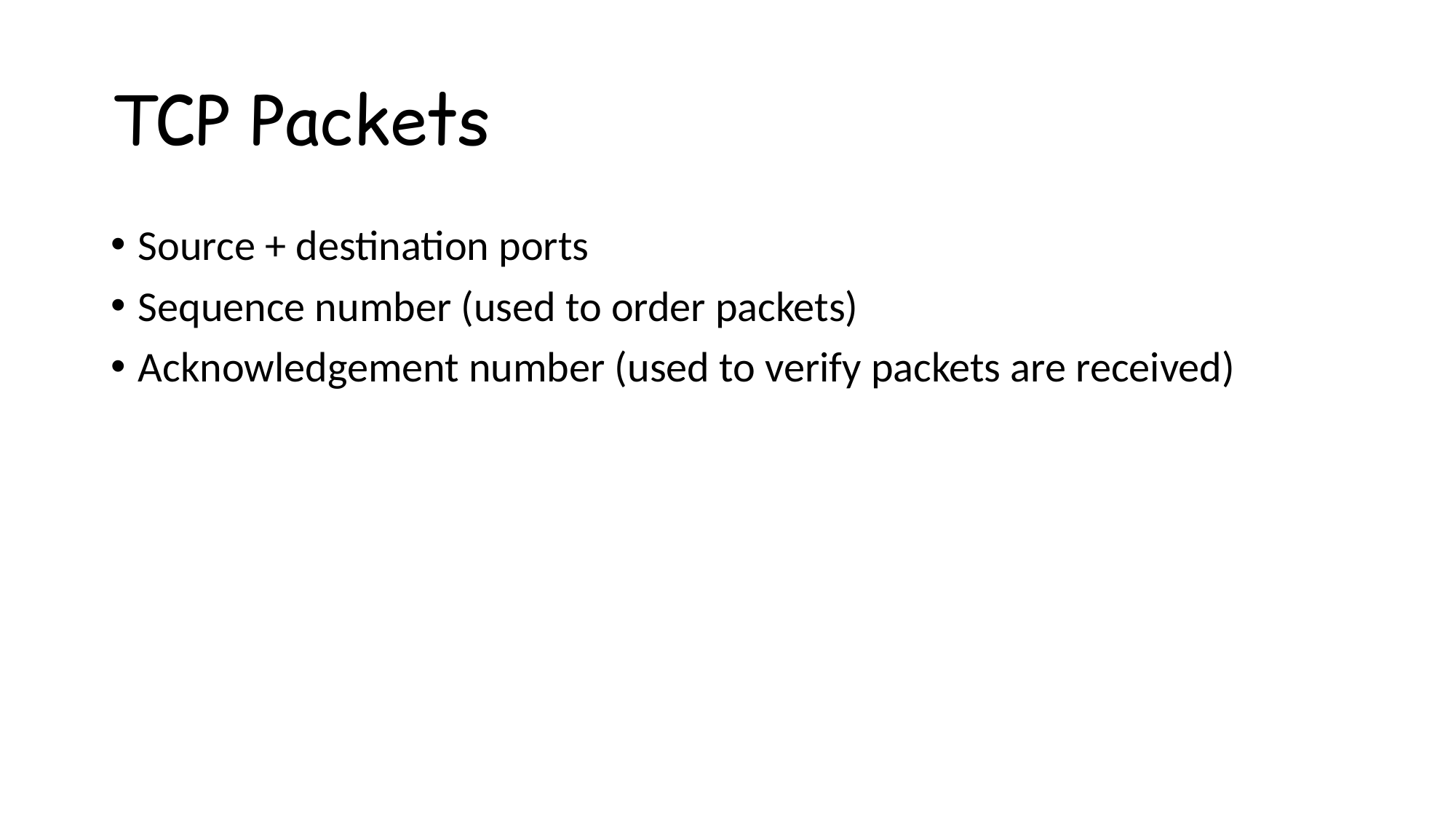

# TCP Packets
Source + destination ports
Sequence number (used to order packets)
Acknowledgement number (used to verify packets are received)